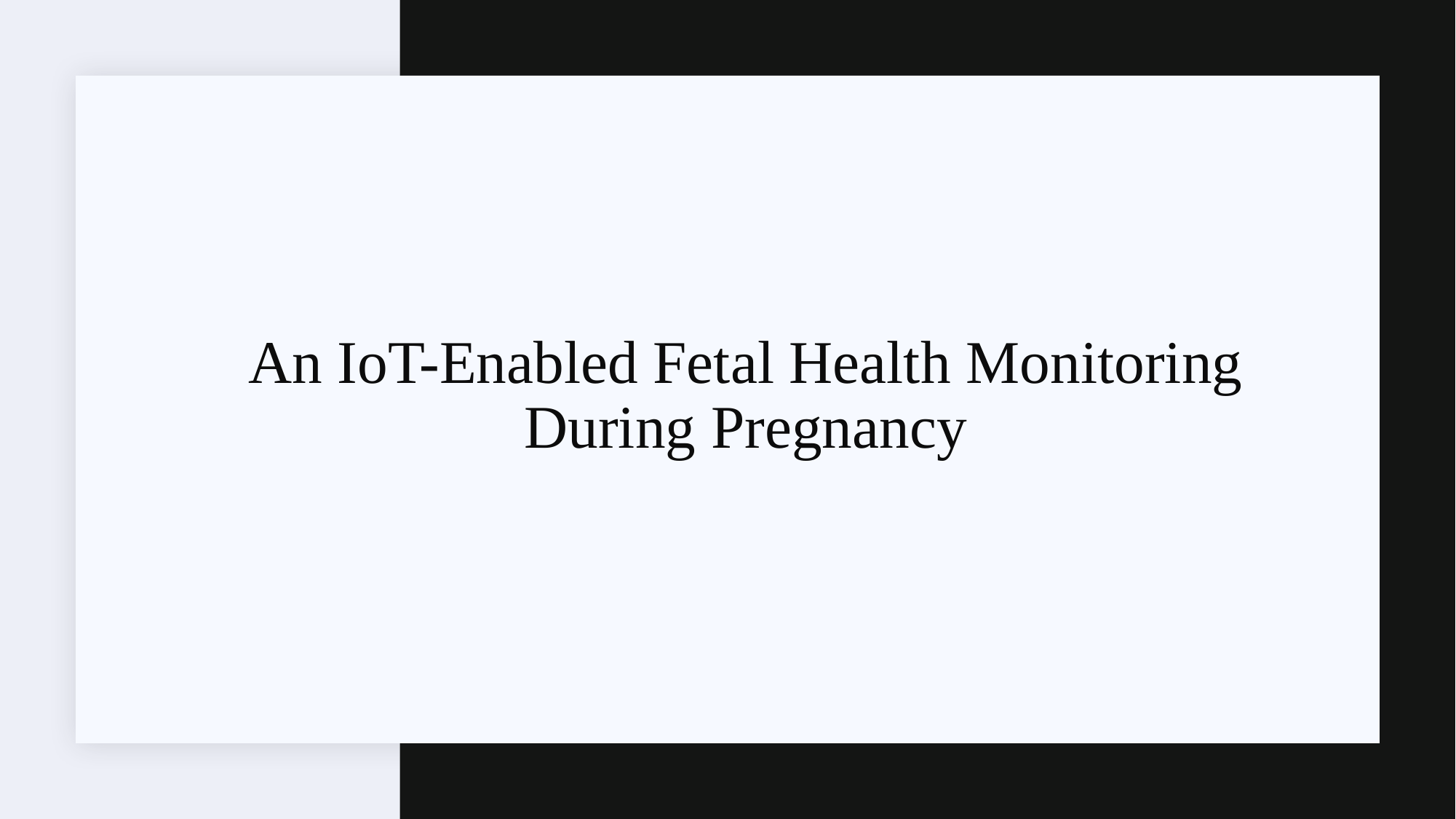

# An IoT-Enabled Fetal Health Monitoring During Pregnancy